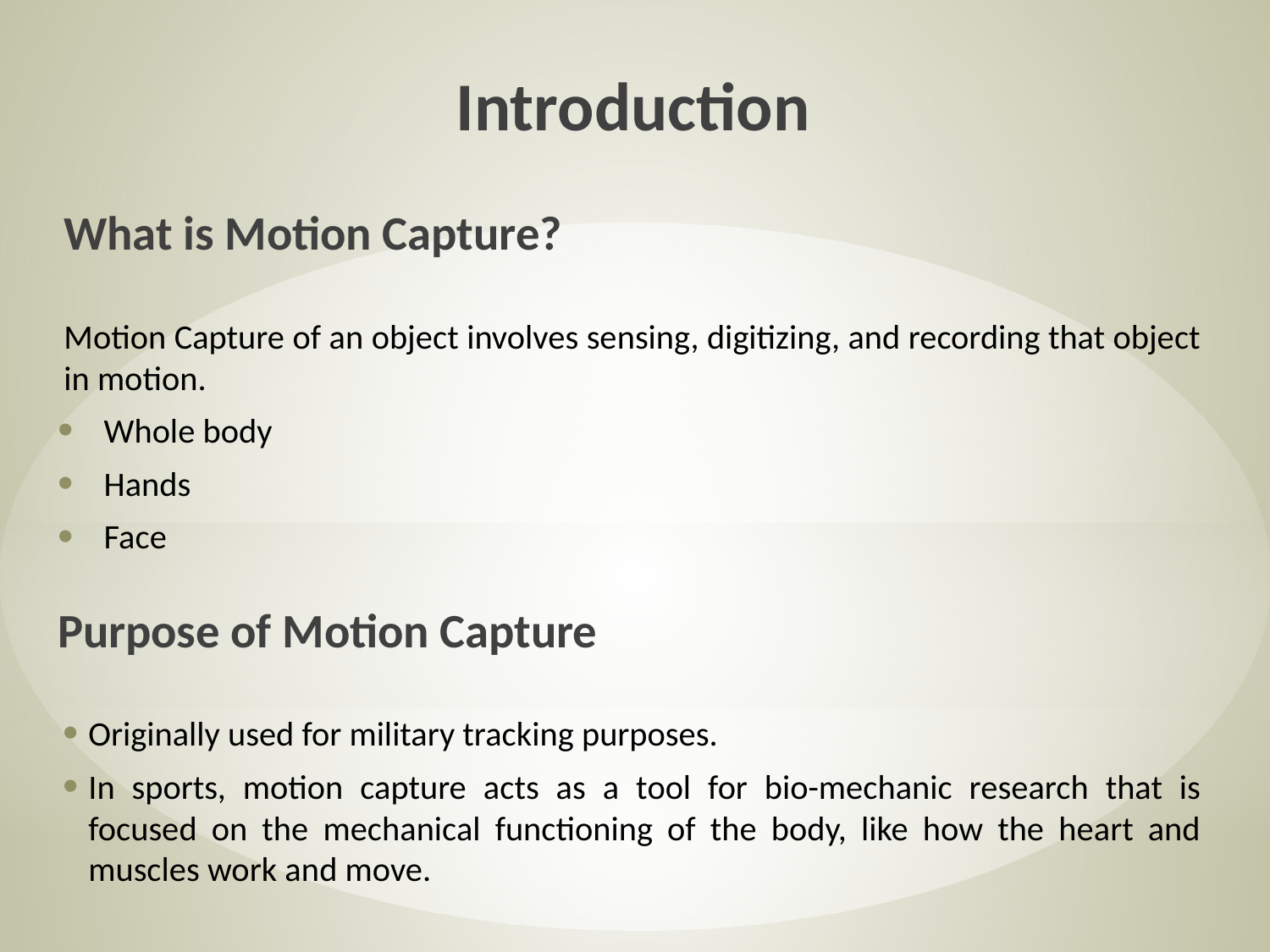

Introduction

What is Motion Capture?

Motion Capture of an object involves sensing, digitizing, and recording that object in motion.
Whole body
Hands
Face

Purpose of Motion Capture

Originally used for military tracking purposes.
In sports, motion capture acts as a tool for bio-mechanic research that is focused on the mechanical functioning of the body, like how the heart and muscles work and move.